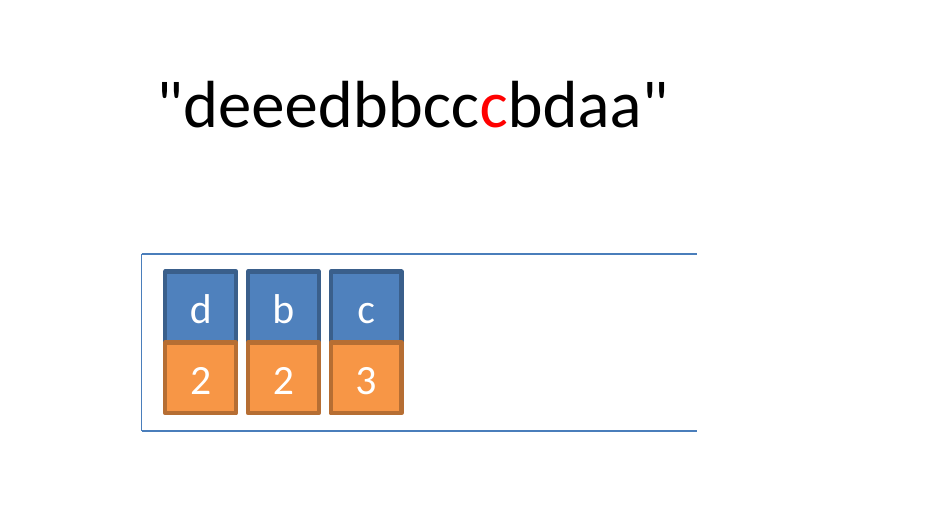

"deeedbbcccbdaa"
c
b
d
3
2
2